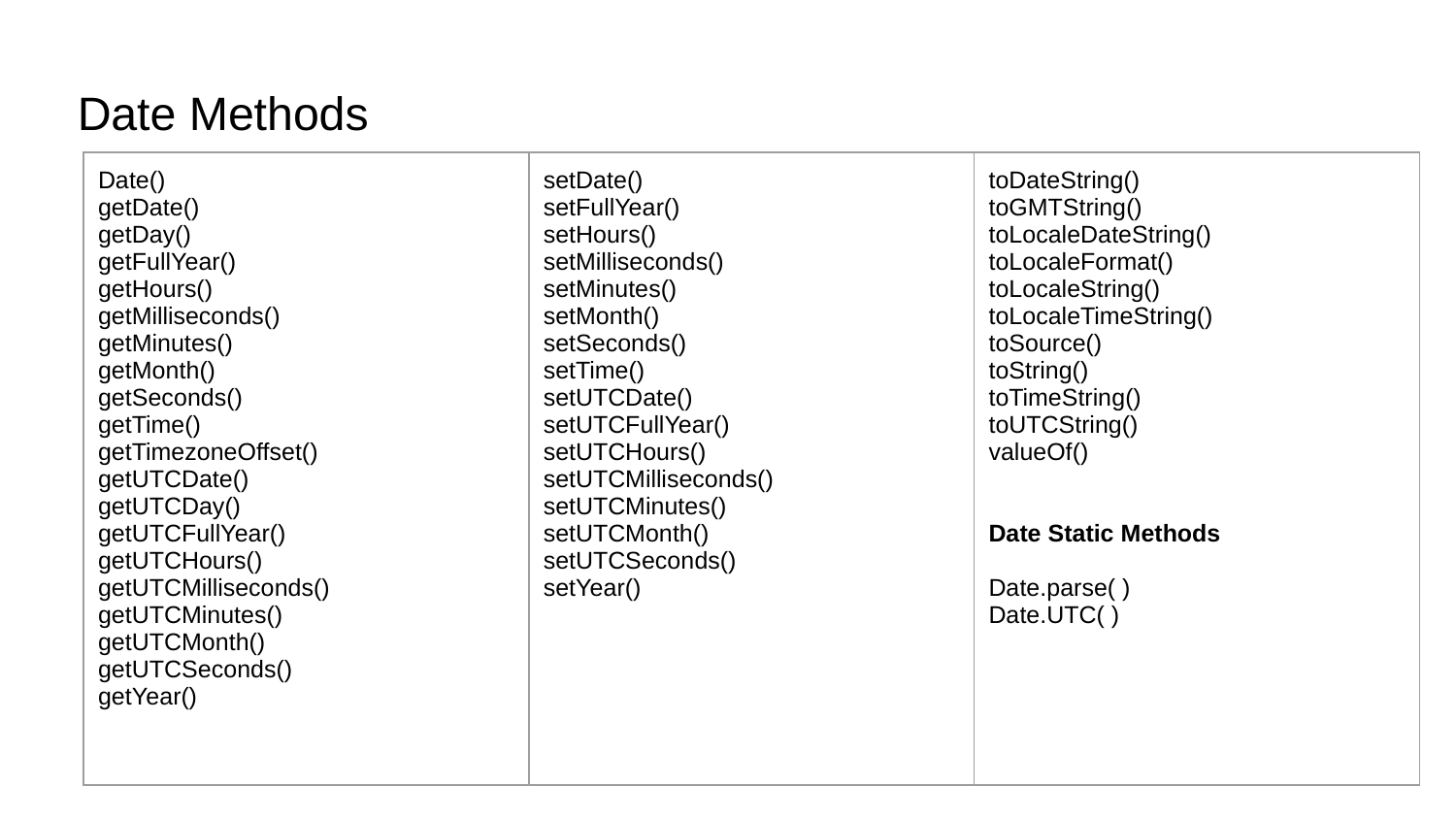

# Date Methods
| Date() getDate() getDay() getFullYear() getHours() getMilliseconds() getMinutes() getMonth() getSeconds() getTime() getTimezoneOffset() getUTCDate() getUTCDay() getUTCFullYear() getUTCHours() getUTCMilliseconds() getUTCMinutes() getUTCMonth() getUTCSeconds() getYear() | setDate() setFullYear() setHours() setMilliseconds() setMinutes() setMonth() setSeconds() setTime() setUTCDate() setUTCFullYear() setUTCHours() setUTCMilliseconds() setUTCMinutes() setUTCMonth() setUTCSeconds() setYear() | toDateString() toGMTString() toLocaleDateString() toLocaleFormat() toLocaleString() toLocaleTimeString() toSource() toString() toTimeString() toUTCString() valueOf() Date Static Methods Date.parse( ) Date.UTC( ) |
| --- | --- | --- |